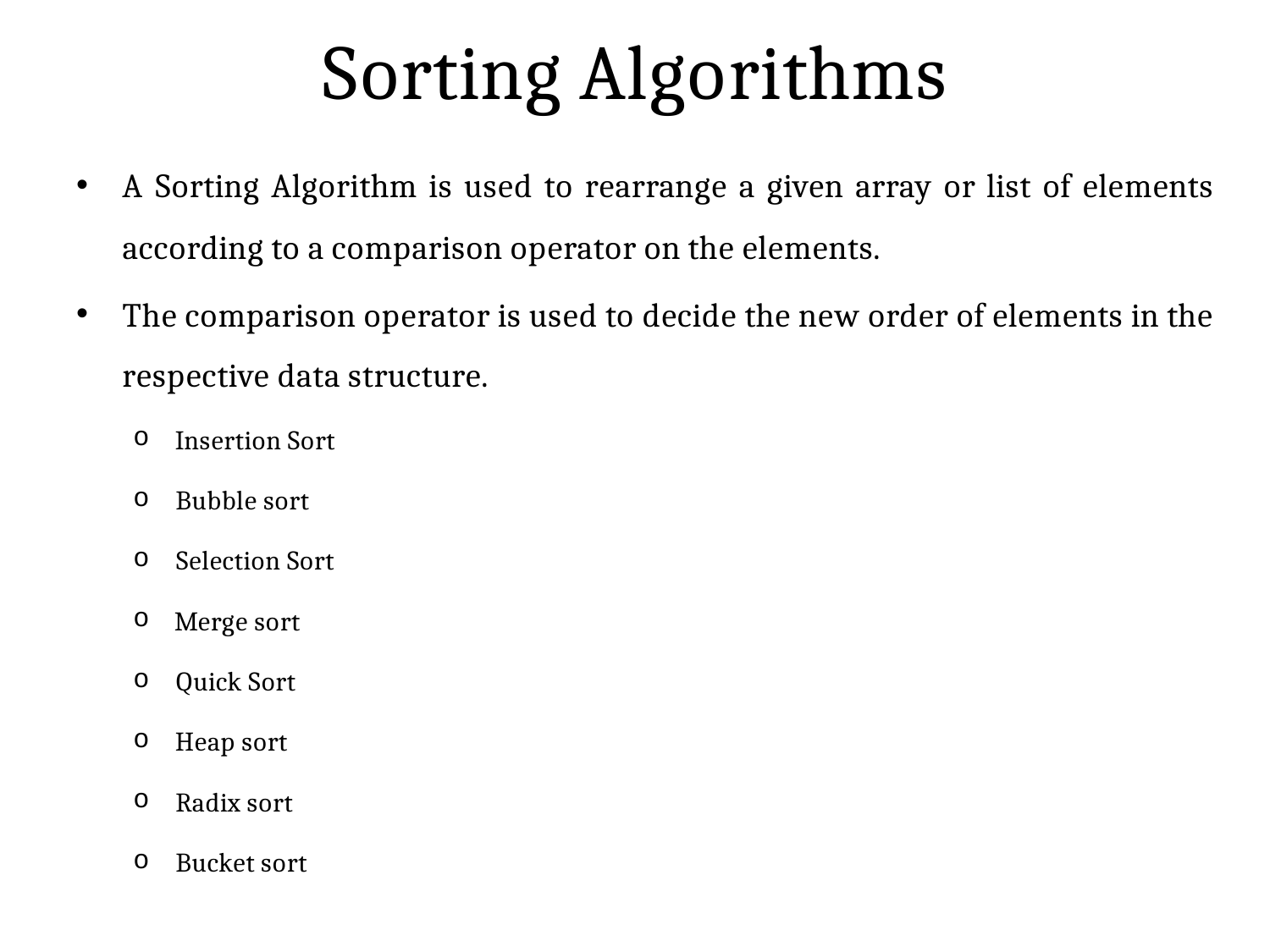

# Sorting Algorithms
A Sorting Algorithm is used to rearrange a given array or list of elements according to a comparison operator on the elements.
The comparison operator is used to decide the new order of elements in the respective data structure.
Insertion Sort
Bubble sort
Selection Sort
Merge sort
Quick Sort
Heap sort
Radix sort
Bucket sort